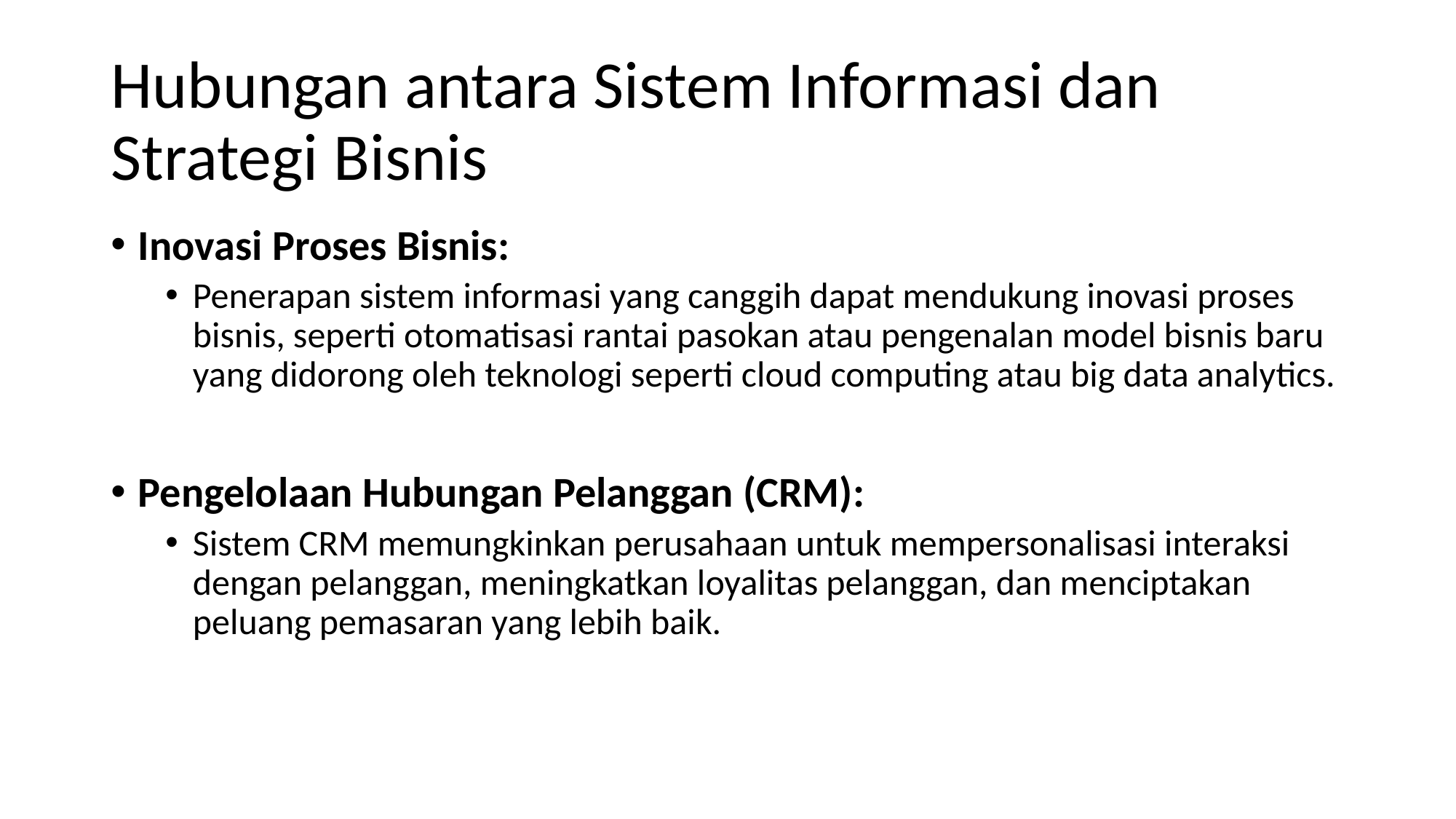

# Hubungan antara Sistem Informasi dan Strategi Bisnis
Inovasi Proses Bisnis:
Penerapan sistem informasi yang canggih dapat mendukung inovasi proses bisnis, seperti otomatisasi rantai pasokan atau pengenalan model bisnis baru yang didorong oleh teknologi seperti cloud computing atau big data analytics.

Pengelolaan Hubungan Pelanggan (CRM):
Sistem CRM memungkinkan perusahaan untuk mempersonalisasi interaksi dengan pelanggan, meningkatkan loyalitas pelanggan, dan menciptakan peluang pemasaran yang lebih baik.